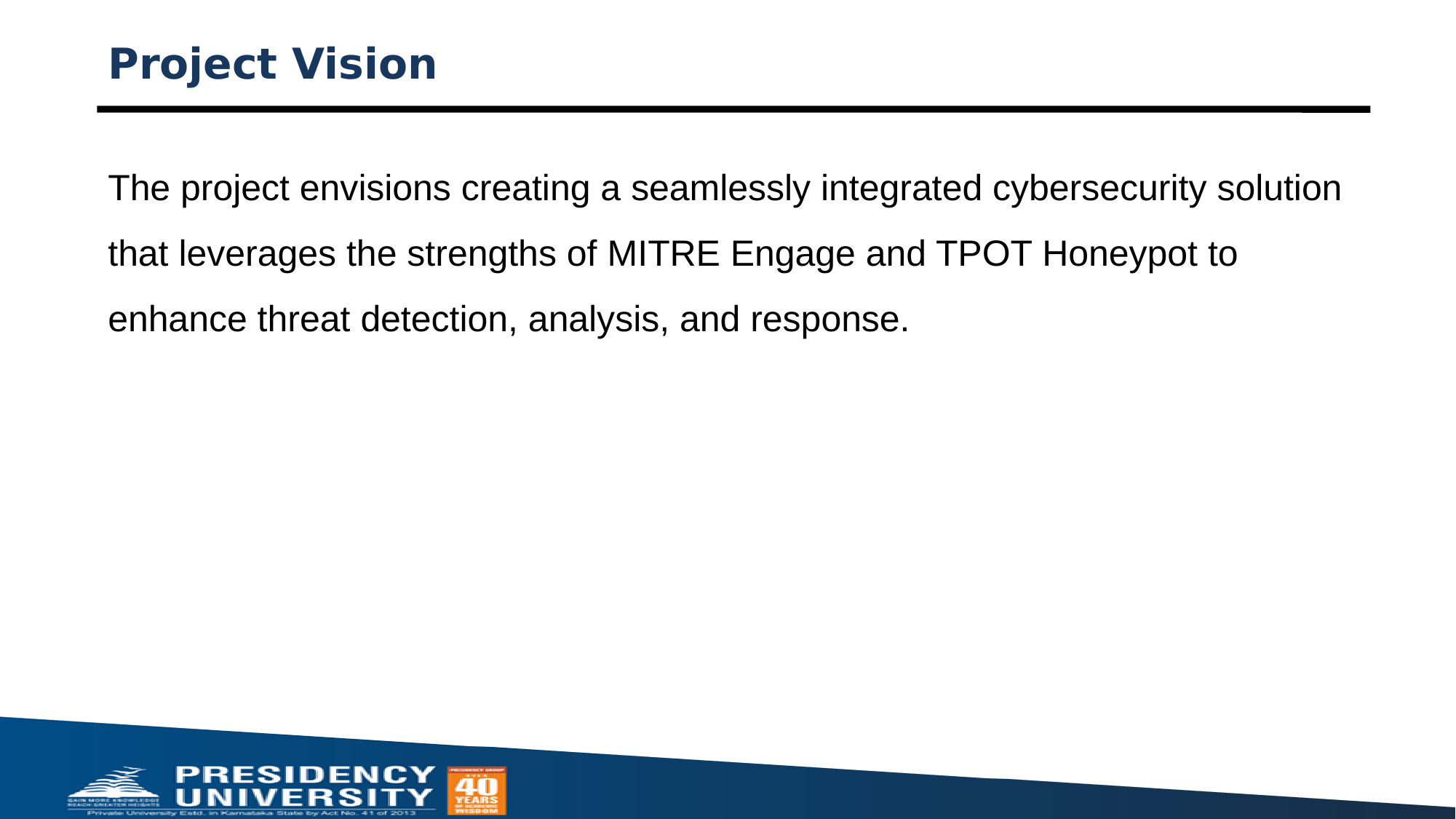

# Project Vision
The project envisions creating a seamlessly integrated cybersecurity solution that leverages the strengths of MITRE Engage and TPOT Honeypot to enhance threat detection, analysis, and response.